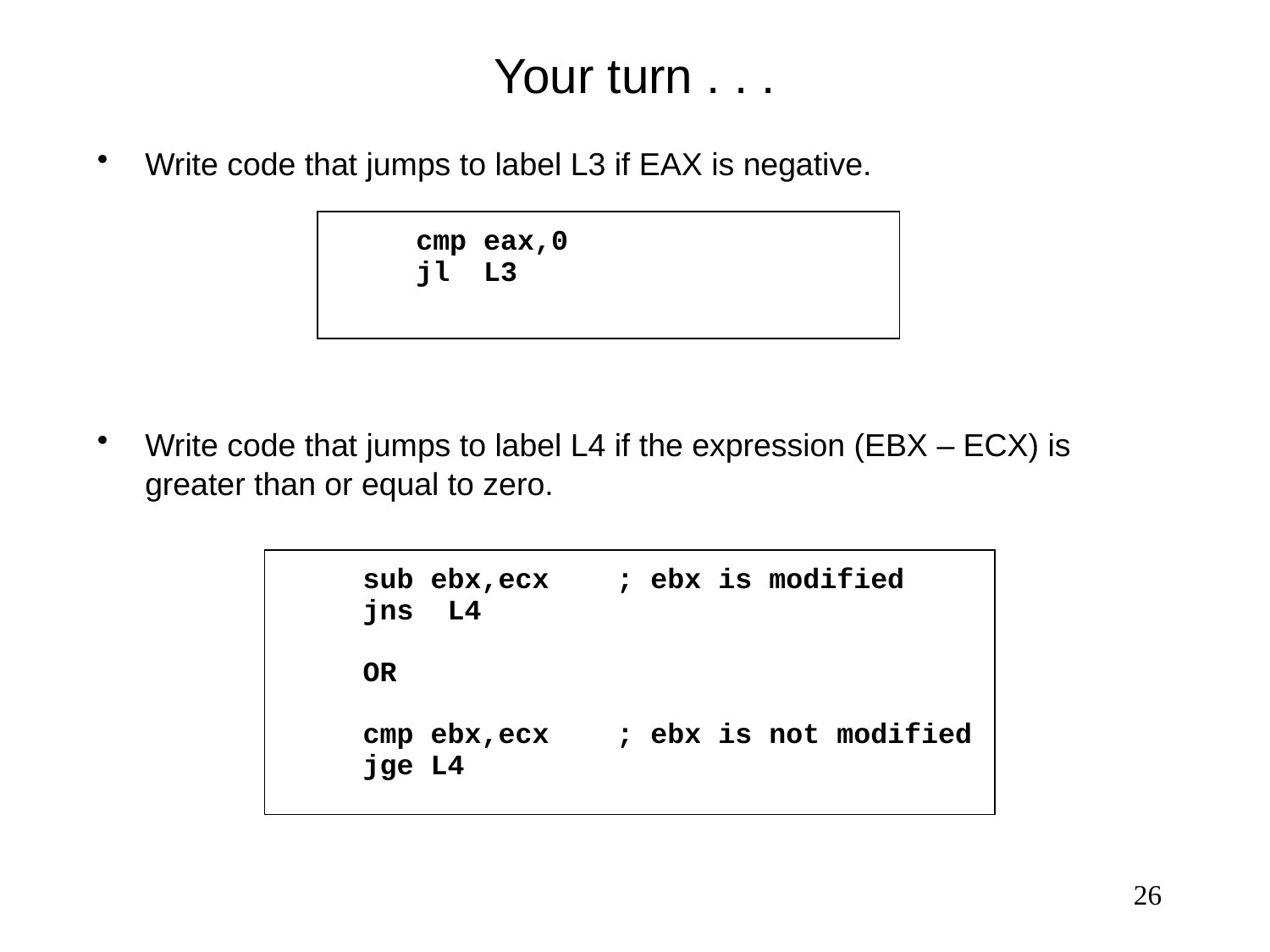

# Your turn . . .
Write code that jumps to label L3 if EAX is negative.

Write code that jumps to label L4 if the expression (EBX – ECX) is greater than or equal to zero.
	cmp eax,0
	jl  L3
	sub ebx,ecx    ; ebx is modified
	jns  L4

	OR

	cmp ebx,ecx    ; ebx is not modified
	jge L4
26